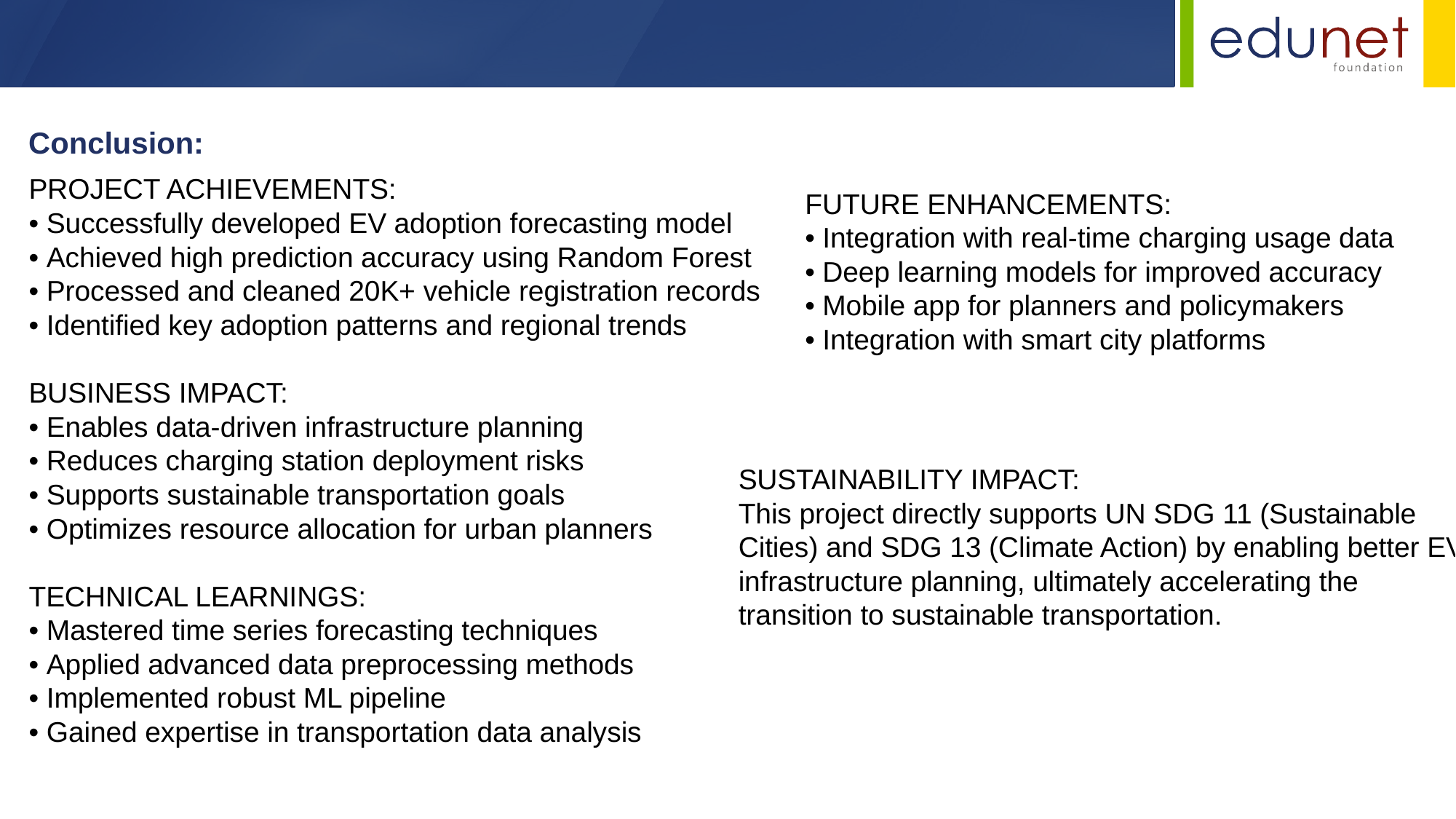

Conclusion:
PROJECT ACHIEVEMENTS:
• Successfully developed EV adoption forecasting model
• Achieved high prediction accuracy using Random Forest
• Processed and cleaned 20K+ vehicle registration records
• Identified key adoption patterns and regional trends

BUSINESS IMPACT:
• Enables data-driven infrastructure planning
• Reduces charging station deployment risks
• Supports sustainable transportation goals
• Optimizes resource allocation for urban planners

TECHNICAL LEARNINGS:
• Mastered time series forecasting techniques
• Applied advanced data preprocessing methods
• Implemented robust ML pipeline
• Gained expertise in transportation data analysis
FUTURE ENHANCEMENTS:
• Integration with real-time charging usage data
• Deep learning models for improved accuracy
• Mobile app for planners and policymakers
• Integration with smart city platforms
SUSTAINABILITY IMPACT:
This project directly supports UN SDG 11 (Sustainable Cities) and SDG 13 (Climate Action) by enabling better EV infrastructure planning, ultimately accelerating the transition to sustainable transportation.